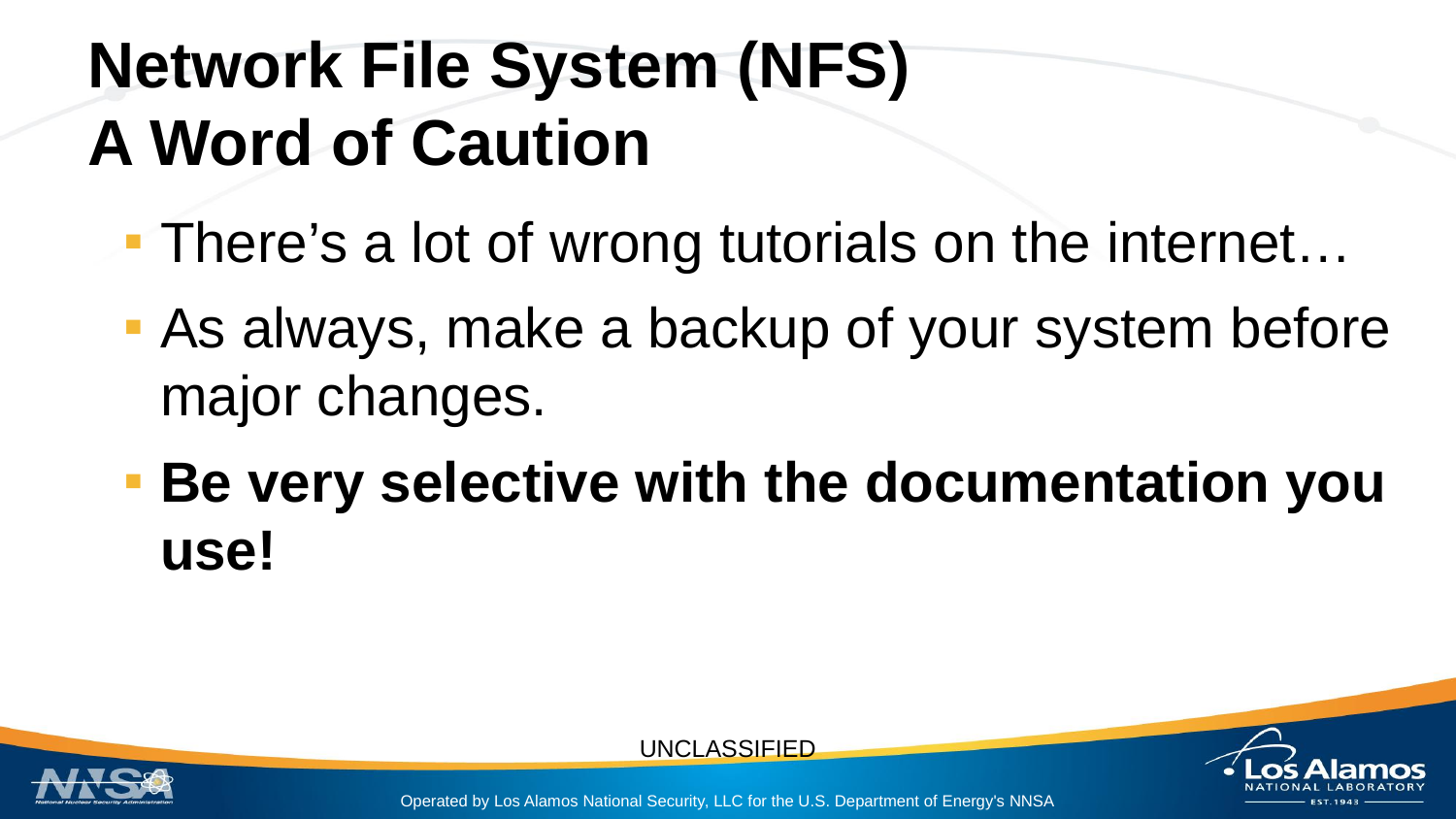

# Network File System (NFS)
A Word of Caution
There’s a lot of wrong tutorials on the internet…
As always, make a backup of your system before major changes.
Be very selective with the documentation you use!